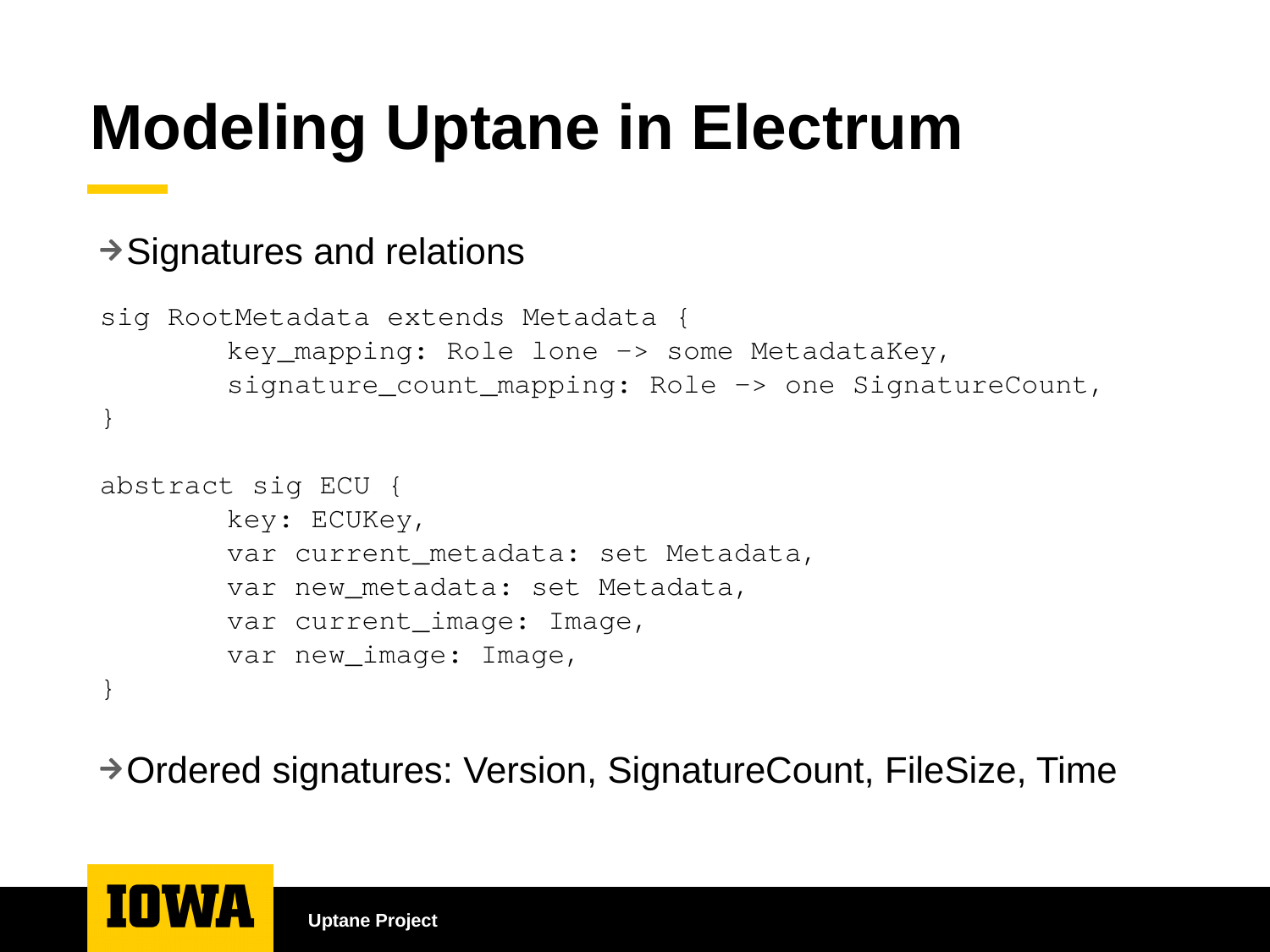

# Modeling Uptane in Electrum
Signatures and relations

Ordered signatures: Version, SignatureCount, FileSize, Time

sig RootMetadata extends Metadata {
	key_mapping: Role lone -> some MetadataKey,
	signature_count_mapping: Role -> one SignatureCount,
}

abstract sig ECU {
	key: ECUKey,
	var current_metadata: set Metadata,
	var new_metadata: set Metadata,
	var current_image: Image,
	var new_image: Image,
}
Uptane Project